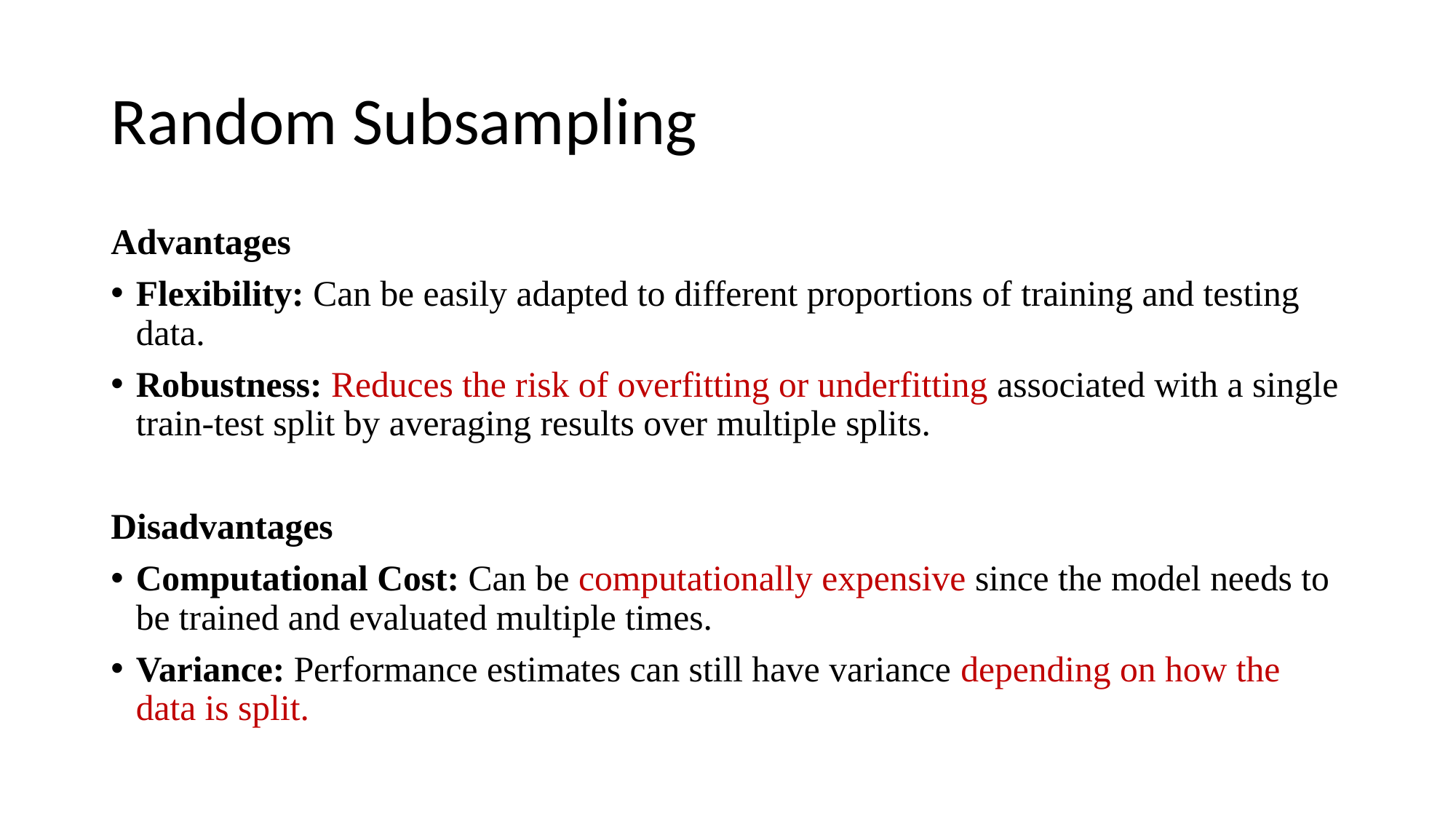

# Random Subsampling
Advantages
Flexibility: Can be easily adapted to different proportions of training and testing data.
Robustness: Reduces the risk of overfitting or underfitting associated with a single train-test split by averaging results over multiple splits.

Disadvantages
Computational Cost: Can be computationally expensive since the model needs to be trained and evaluated multiple times.
Variance: Performance estimates can still have variance depending on how the data is split.